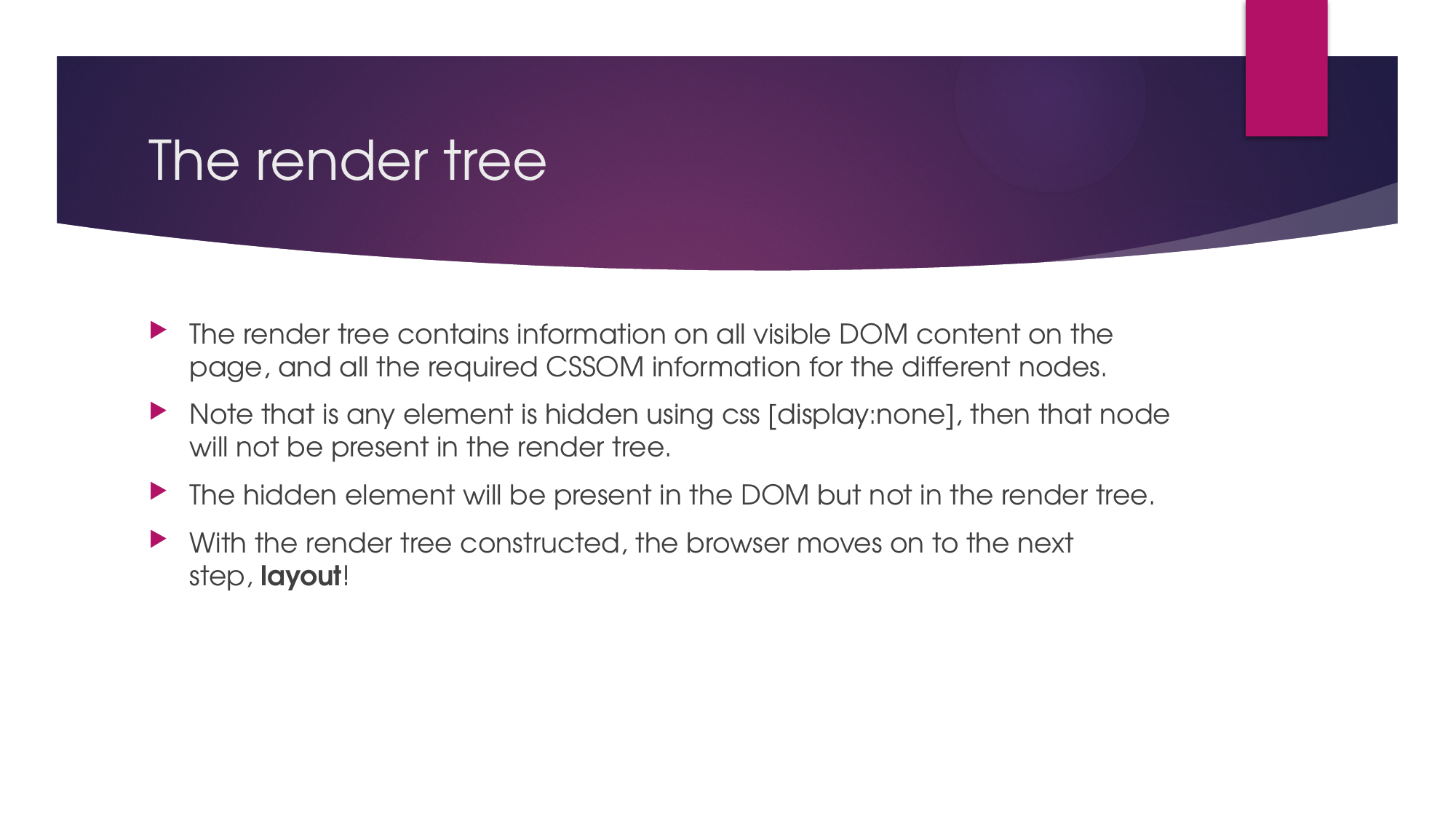

# The render tree
The render tree contains information on all visible DOM content on the page, and all the required CSSOM information for the different nodes.
Note that is any element is hidden using css [display:none], then that node will not be present in the render tree.
The hidden element will be present in the DOM but not in the render tree.
With the render tree constructed, the browser moves on to the next step, layout!